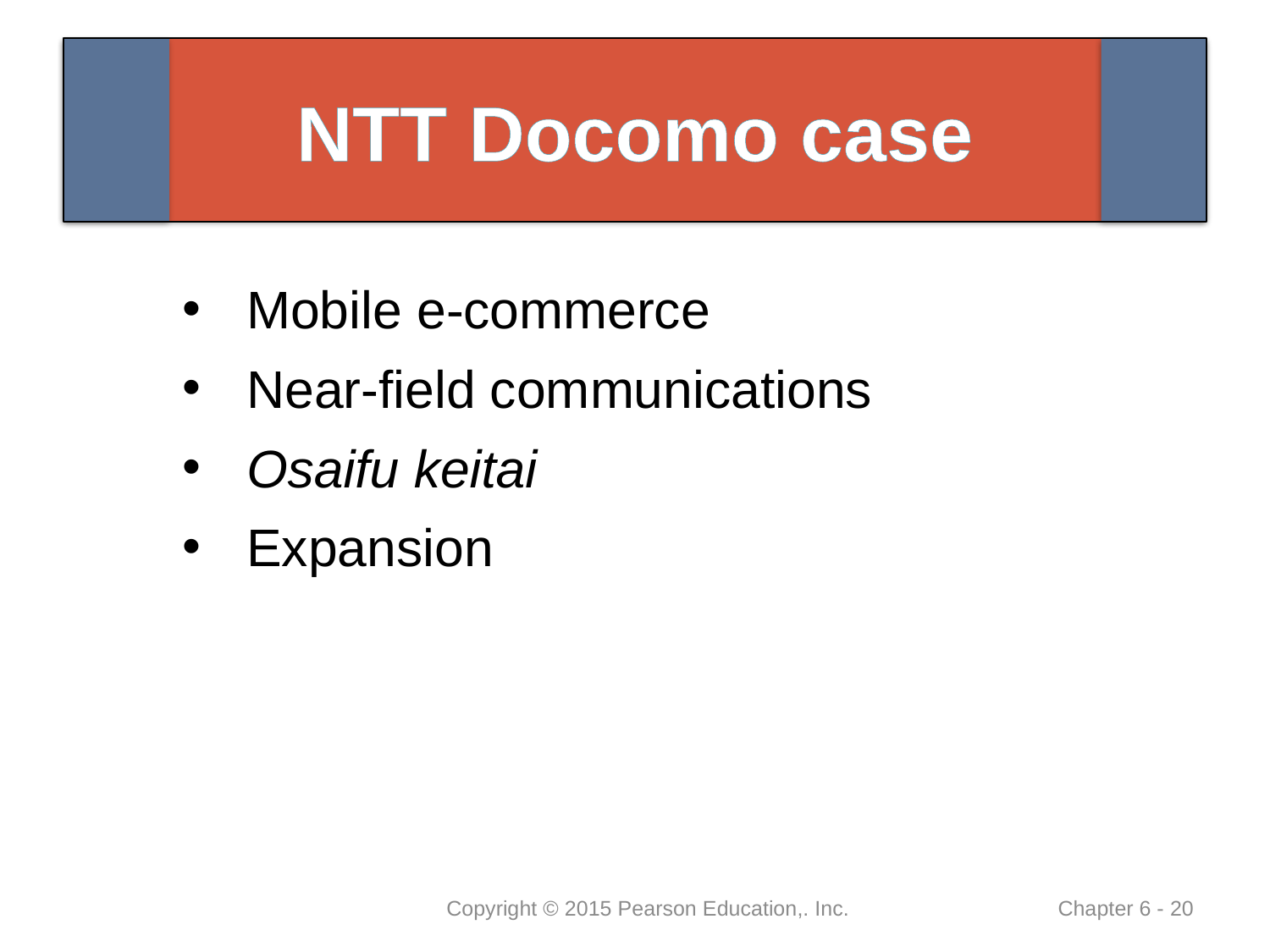

# NTT Docomo case

Mobile e-commerce
Near-field communications
Osaifu keitai
Expansion
Copyright © 2015 Pearson Education,. Inc.
 Chapter 6 - 20